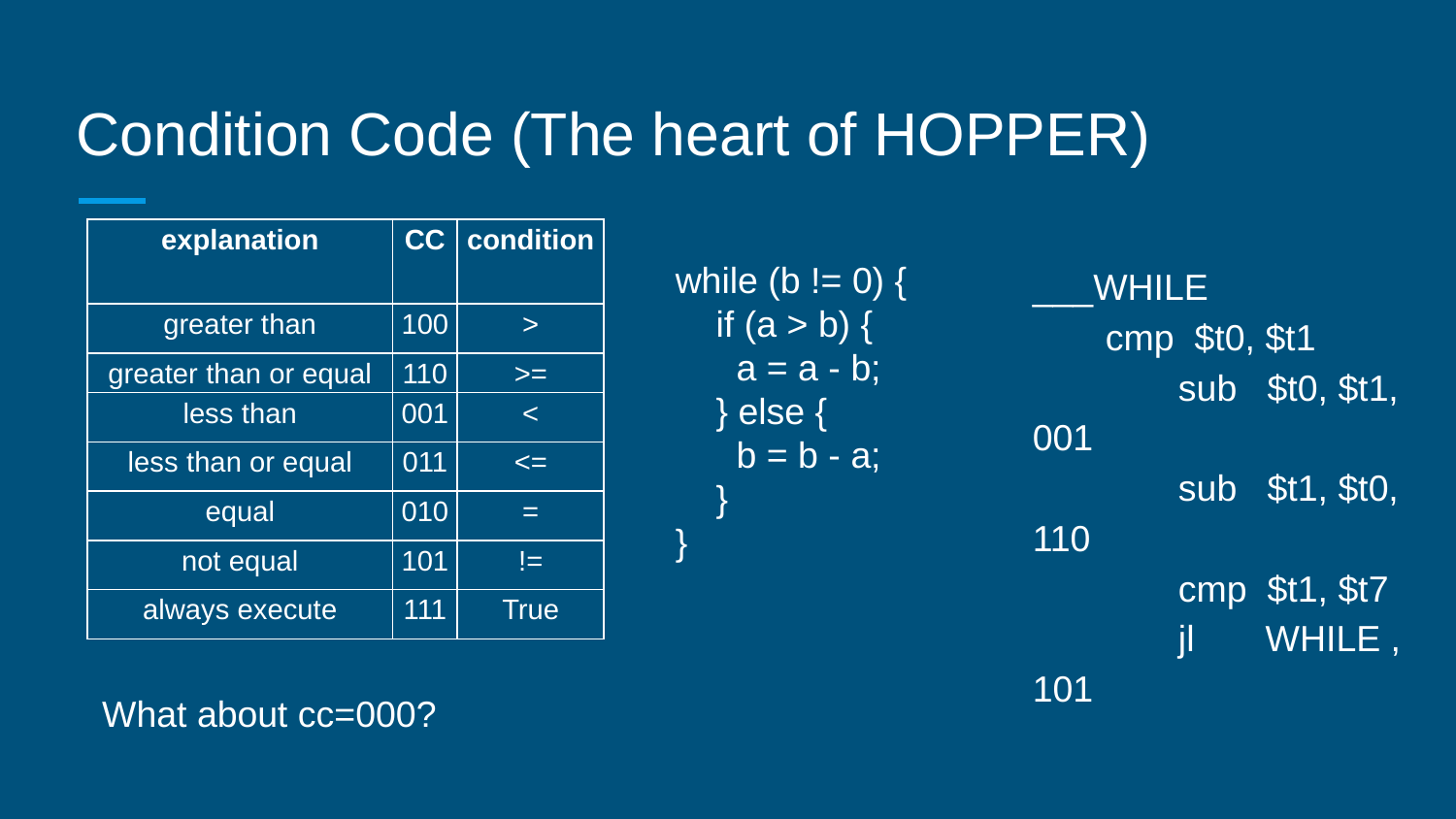

# Condition Code (The heart of HOPPER)
| explanation | CC | condition |
| --- | --- | --- |
| greater than | 100 | > |
| greater than or equal | 110 | >= |
| less than | 001 | < |
| less than or equal | 011 | <= |
| equal | 010 | = |
| not equal | 101 | != |
| always execute | 111 | True |
while (b != 0) {
    if (a > b) {
      a = a - b;
    } else {
      b = b - a;
    }
}

___WHILE
cmp  $t0, $t1
	sub   $t0, $t1, 001
	sub   $t1, $t0, 110
	cmp  $t1, $t7
	jl       WHILE , 101

What about cc=000?